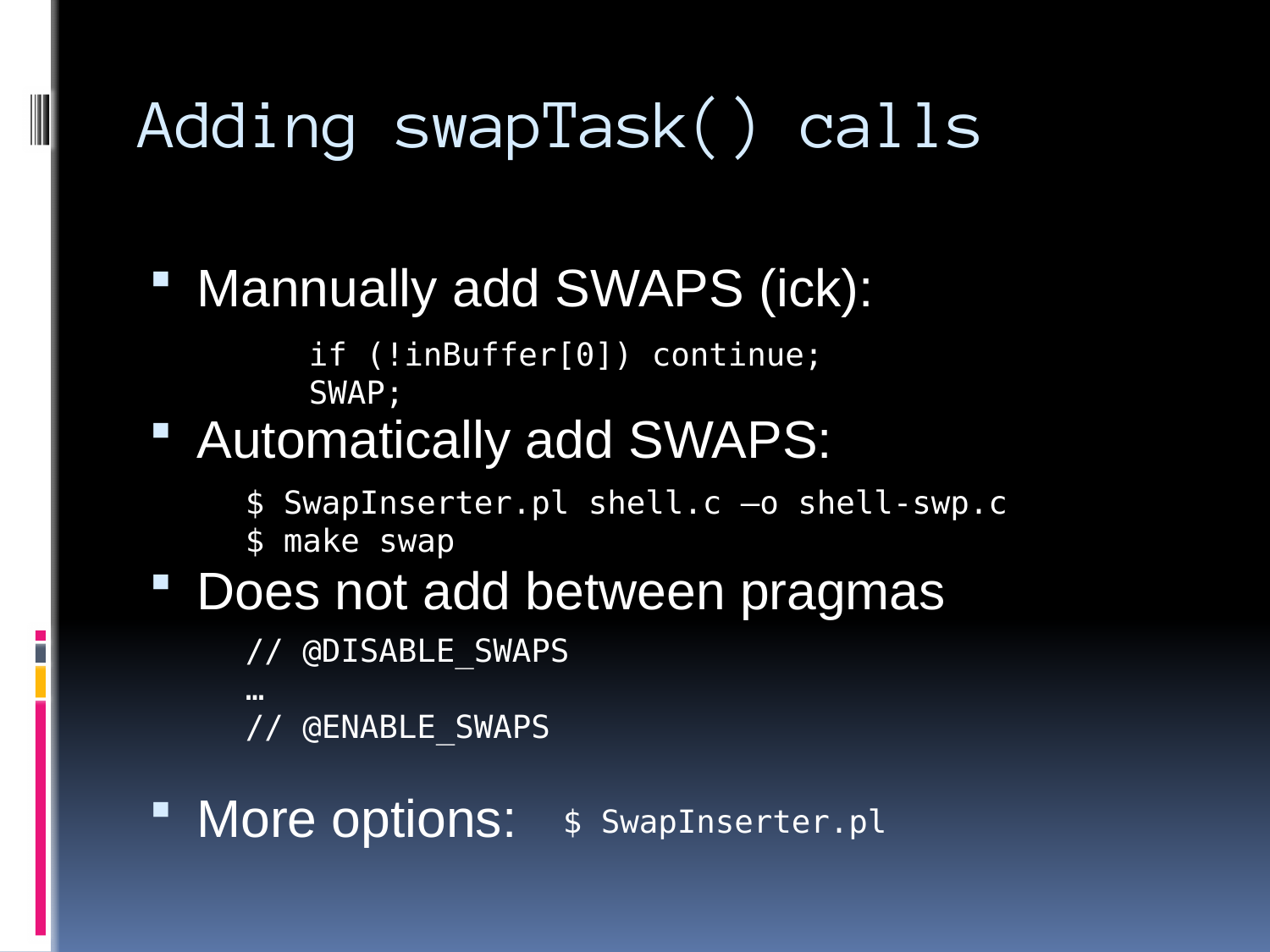

# Adding swapTask() calls
Mannually add SWAPS (ick):

Automatically add SWAPS:

Does not add between pragmas

More options:
if (!inBuffer[0]) continue;
SWAP;
$ SwapInserter.pl shell.c –o shell-swp.c
$ make swap
// @DISABLE_SWAPS
…
// @ENABLE_SWAPS
$ SwapInserter.pl